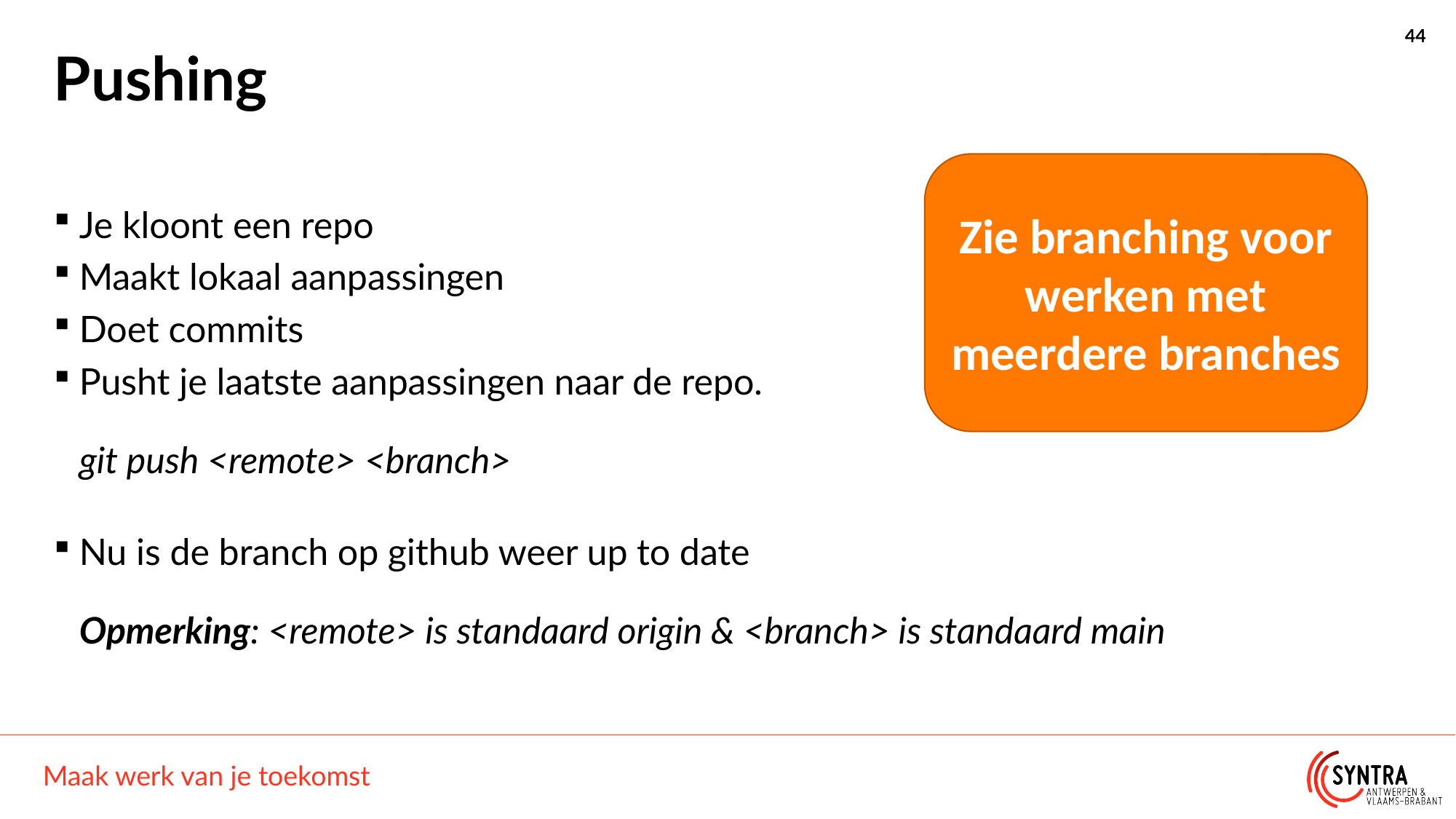

# Pushing
Zie branching voor werken met meerdere branches
Je kloont een repo
Maakt lokaal aanpassingen
Doet commits
Pusht je laatste aanpassingen naar de repo.
git push <remote> <branch>
Nu is de branch op github weer up to date
Opmerking: <remote> is standaard origin & <branch> is standaard main